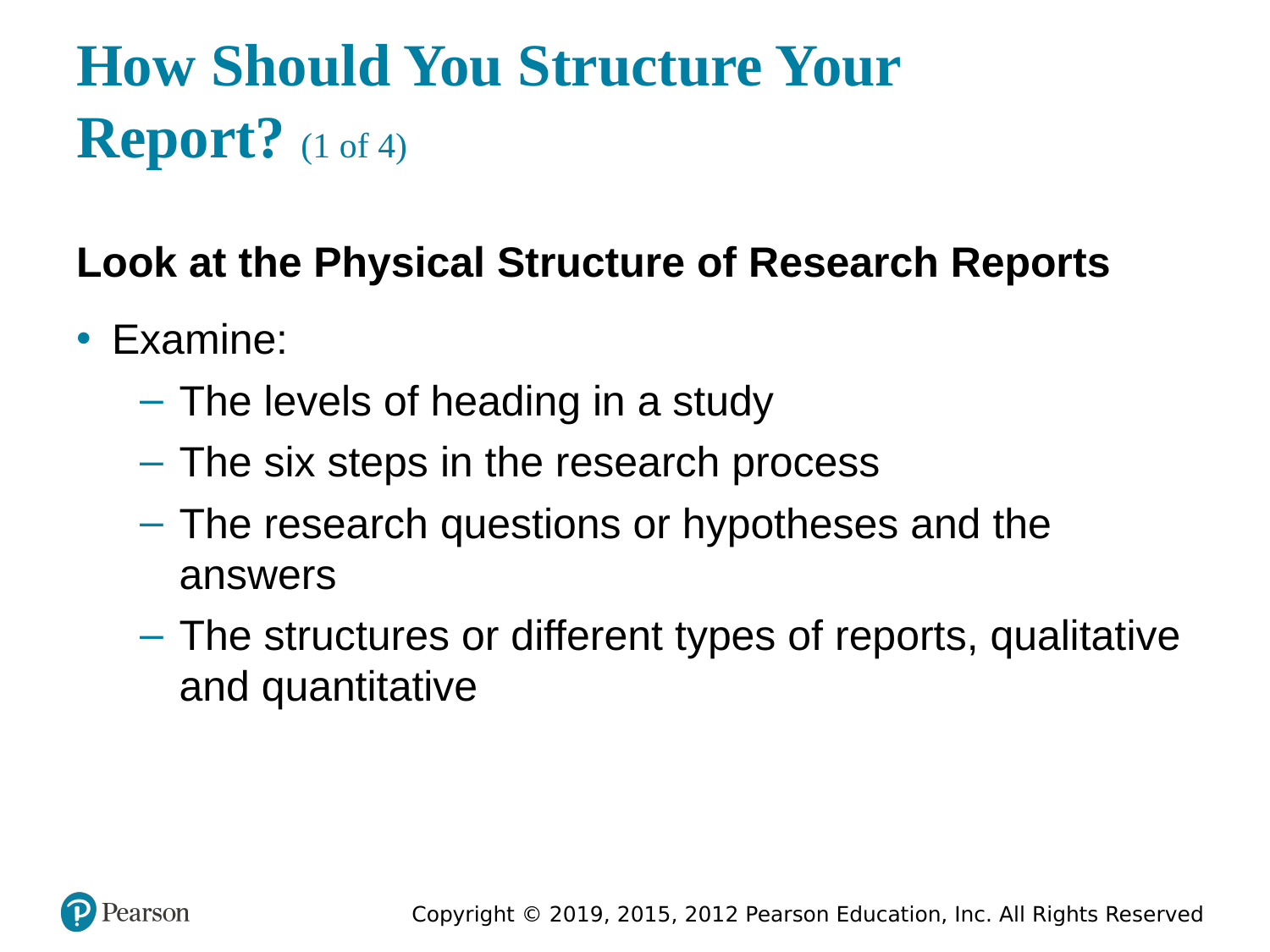

# How Should You Structure Your Report? (1 of 4)
Look at the Physical Structure of Research Reports
Examine:
The levels of heading in a study
The six steps in the research process
The research questions or hypotheses and the answers
The structures or different types of reports, qualitative and quantitative